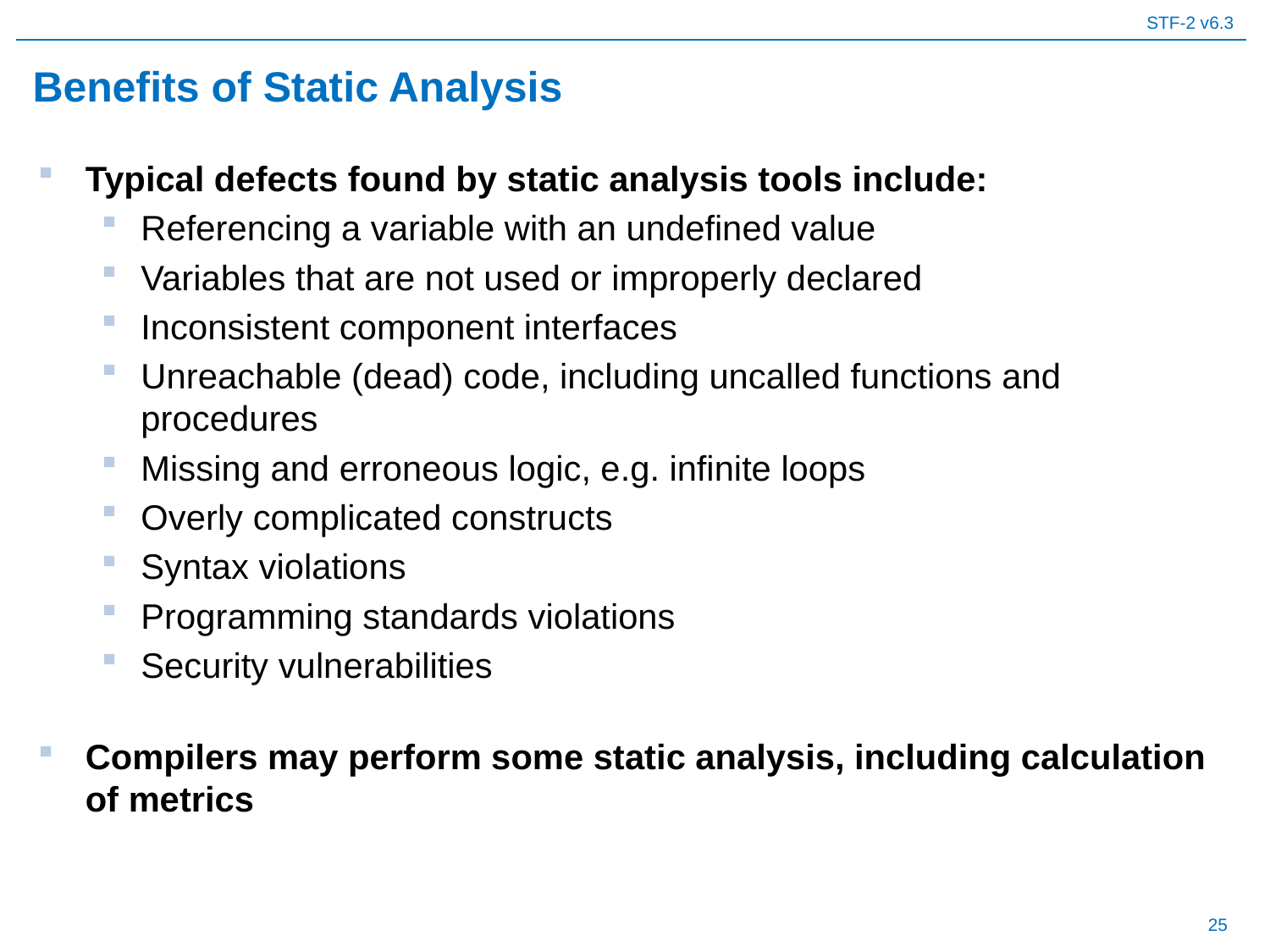

# Benefits of Static Analysis
Typical defects found by static analysis tools include:
Referencing a variable with an undefined value
Variables that are not used or improperly declared
Inconsistent component interfaces
Unreachable (dead) code, including uncalled functions and procedures
Missing and erroneous logic, e.g. infinite loops
Overly complicated constructs
Syntax violations
Programming standards violations
Security vulnerabilities
Compilers may perform some static analysis, including calculation of metrics